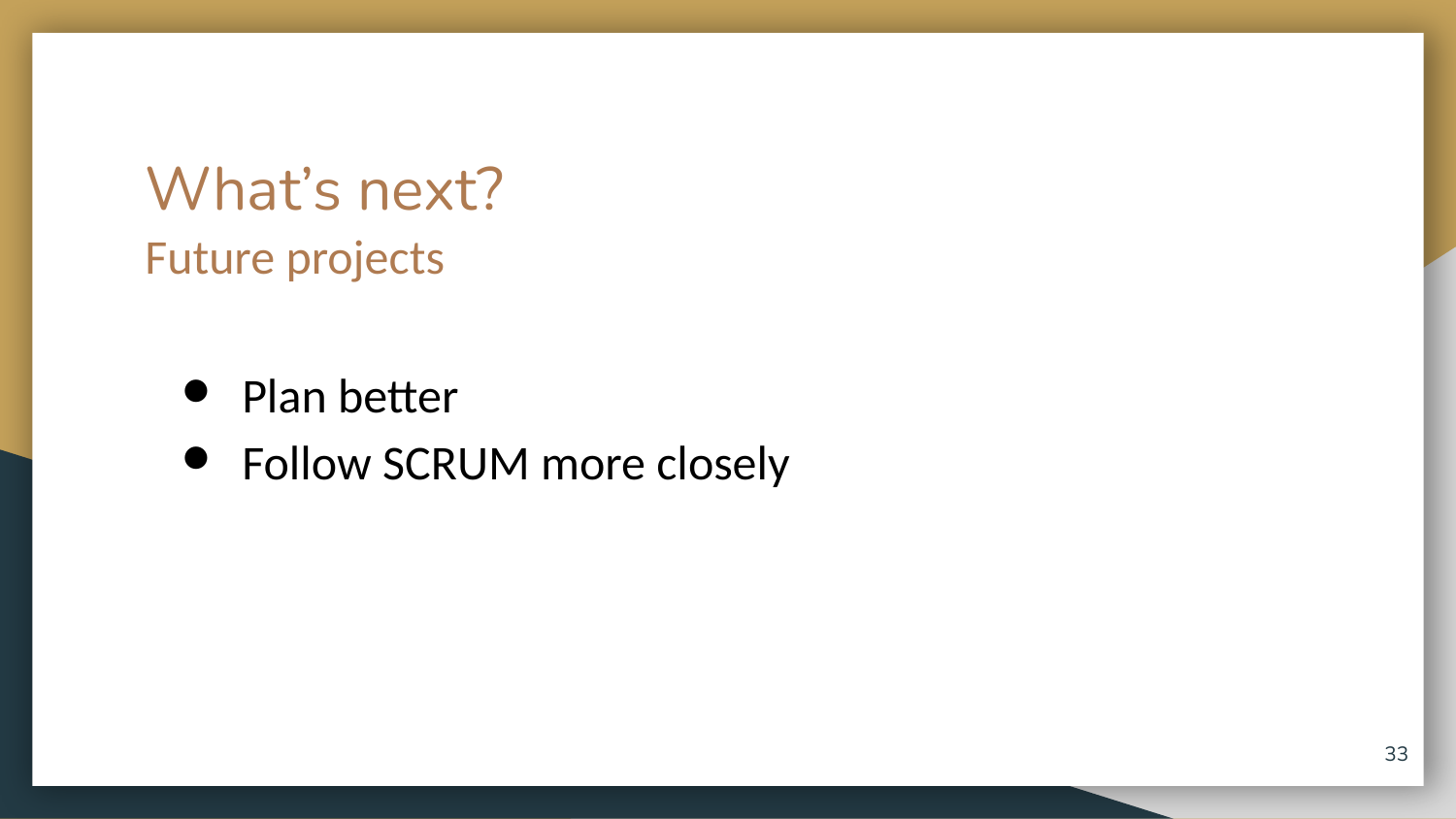

# What’s next?
Future projects
Plan better
Follow SCRUM more closely
33